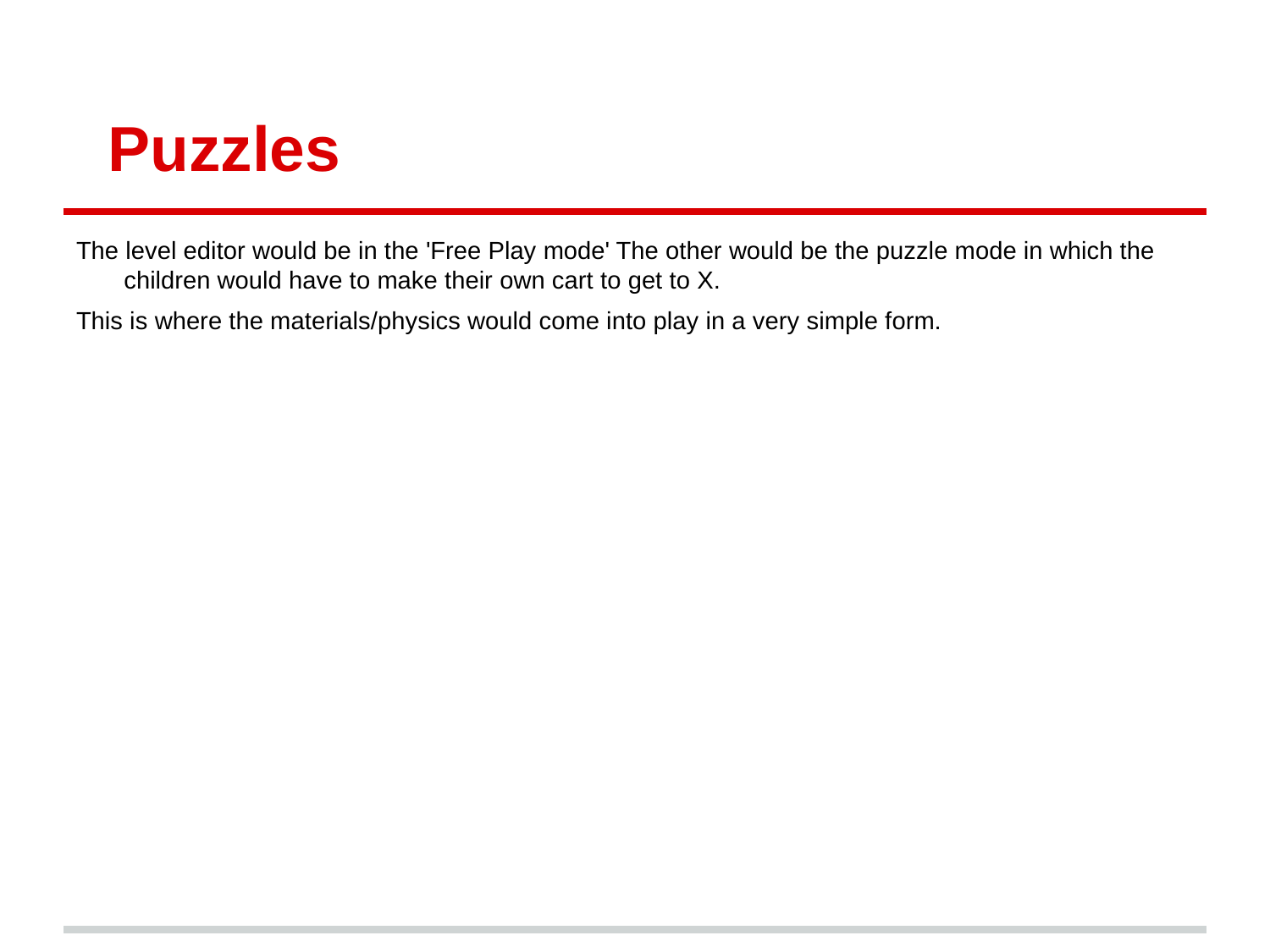

# Puzzles
The level editor would be in the 'Free Play mode' The other would be the puzzle mode in which the children would have to make their own cart to get to X.
This is where the materials/physics would come into play in a very simple form.